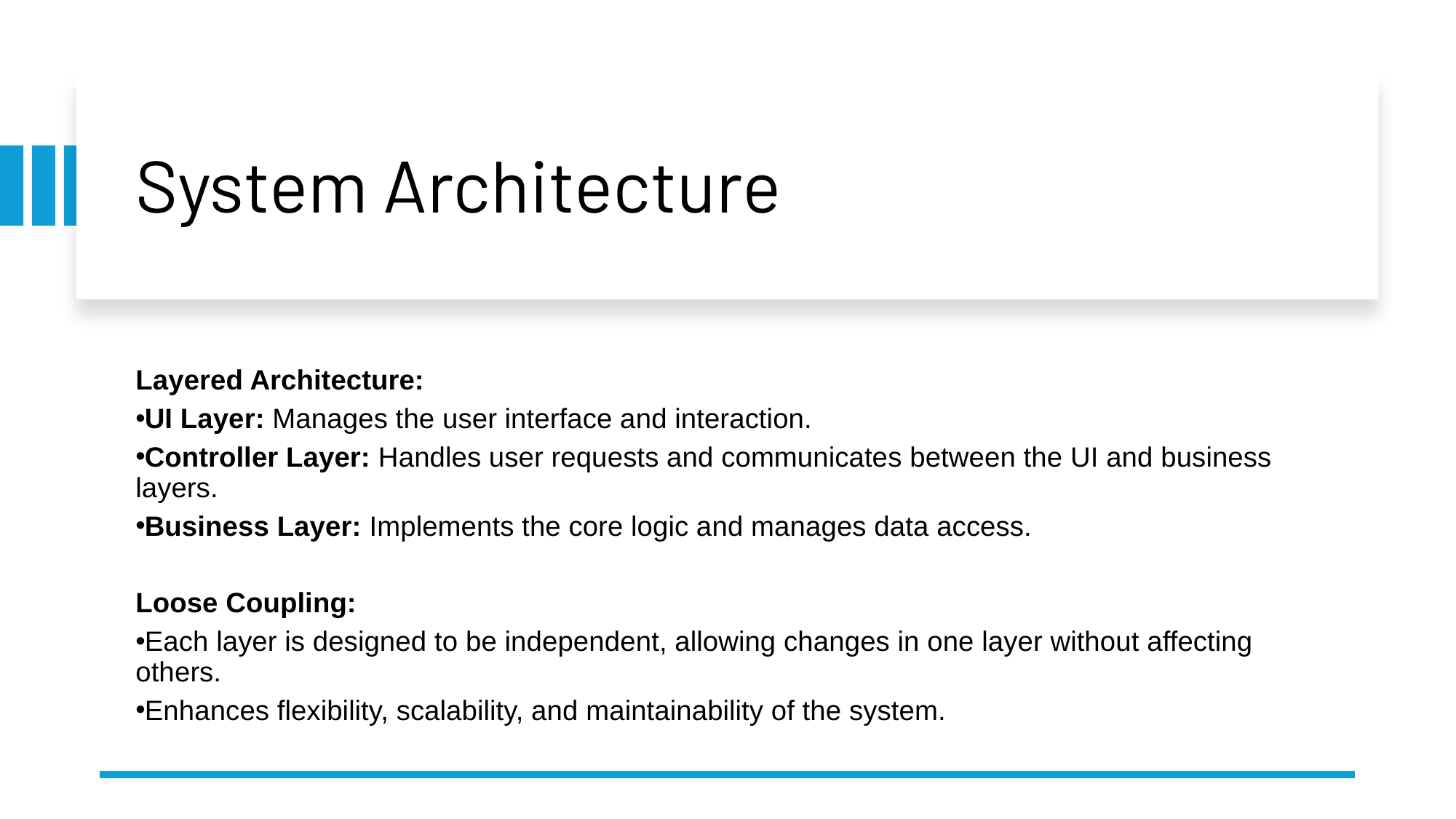

# System Architecture

Layered Architecture:
UI Layer: Manages the user interface and interaction.
Controller Layer: Handles user requests and communicates between the UI and business layers.
Business Layer: Implements the core logic and manages data access.

Loose Coupling:
Each layer is designed to be independent, allowing changes in one layer without affecting others.
Enhances flexibility, scalability, and maintainability of the system.